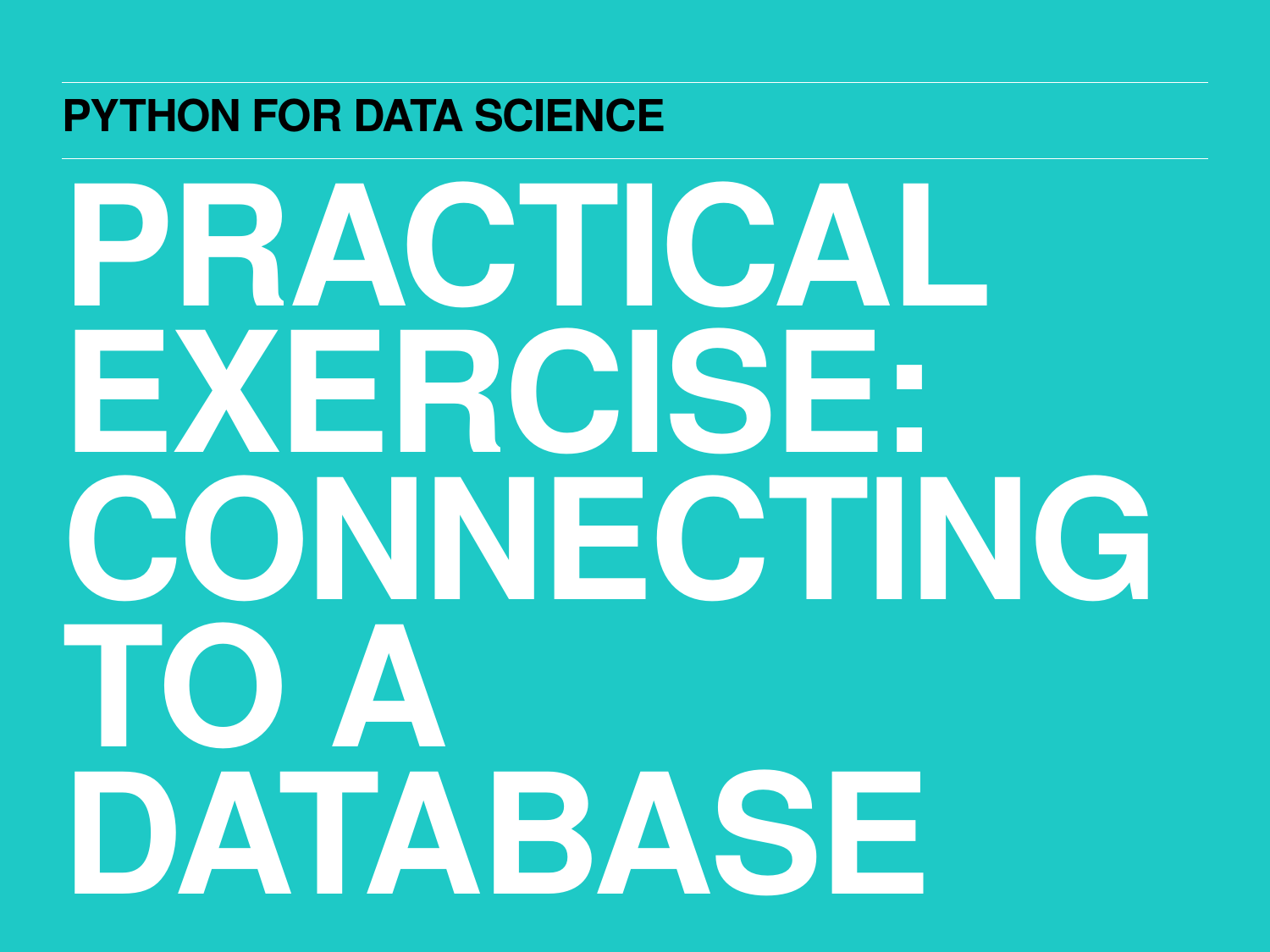

Python for data science
Practical exercise: connecting to a database